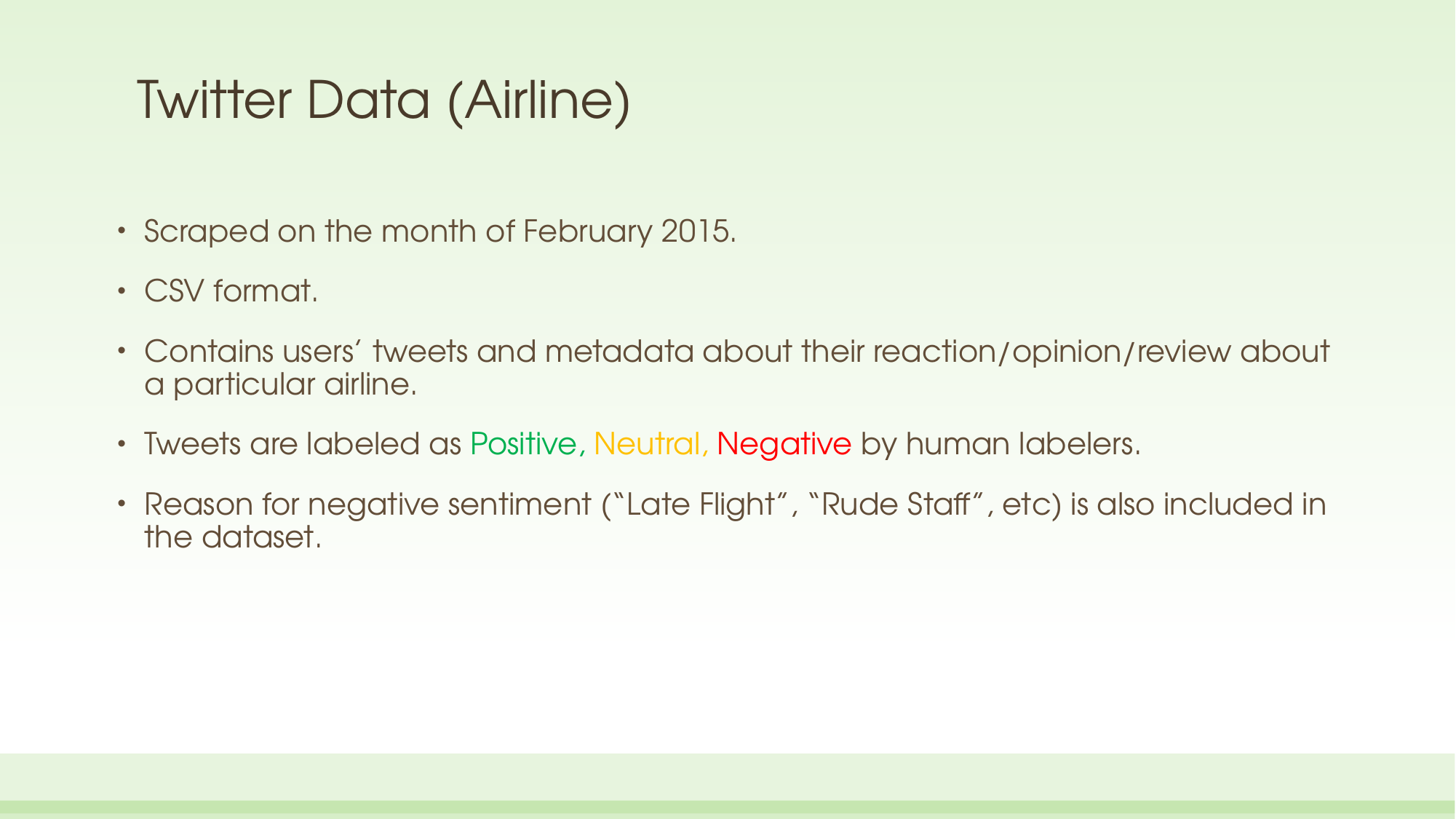

# Twitter Data (Airline)
Scraped on the month of February 2015.
CSV format.
Contains users’ tweets and metadata about their reaction/opinion/review about a particular airline.
Tweets are labeled as Positive, Neutral, Negative by human labelers.
Reason for negative sentiment (“Late Flight”, “Rude Staff”, etc) is also included in the dataset.